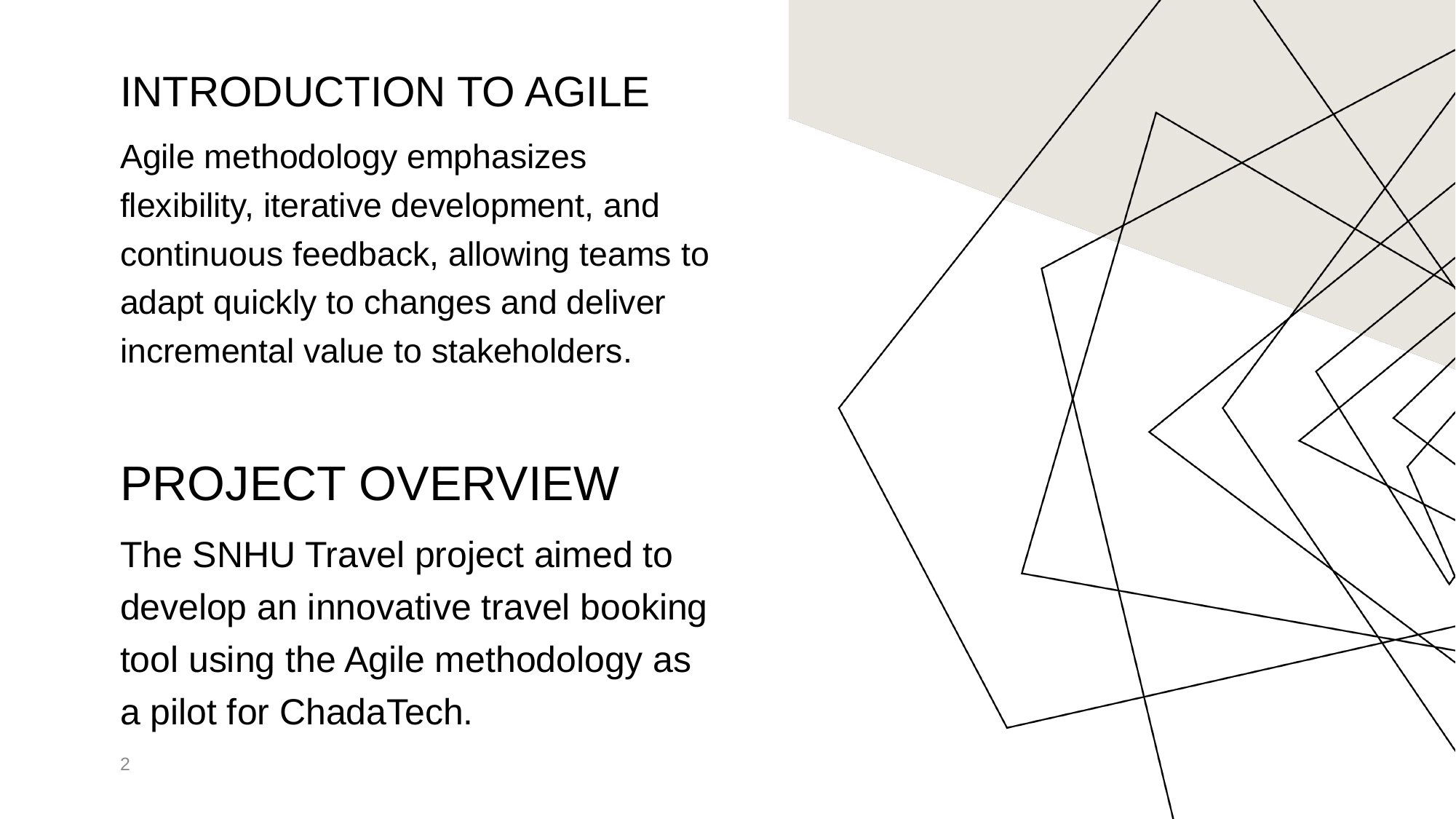

# Introduction to Agile
Agile methodology emphasizes flexibility, iterative development, and continuous feedback, allowing teams to adapt quickly to changes and deliver incremental value to stakeholders.
Project Overview
The SNHU Travel project aimed to develop an innovative travel booking tool using the Agile methodology as a pilot for ChadaTech.
2